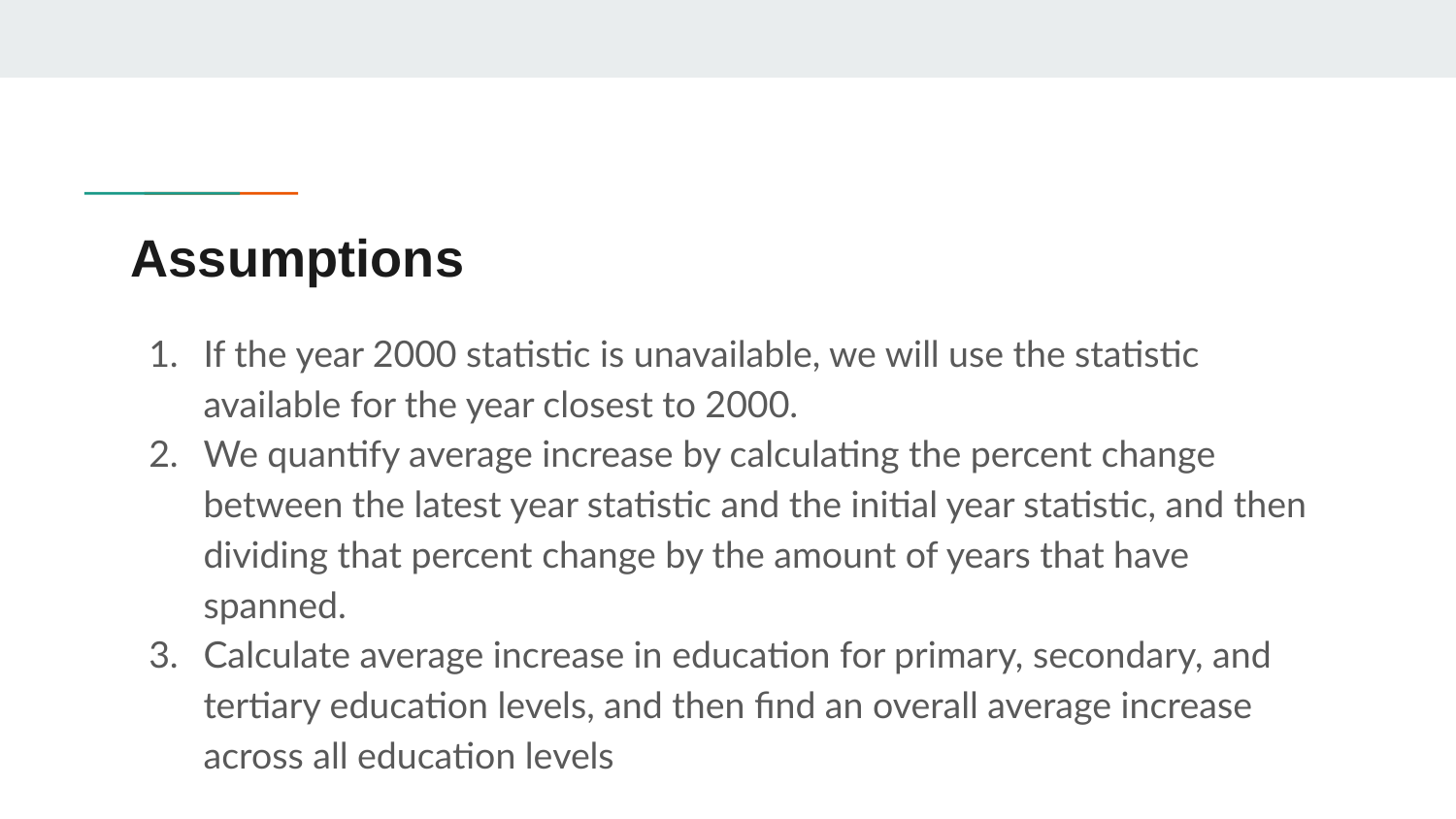

# Assumptions
If the year 2000 statistic is unavailable, we will use the statistic available for the year closest to 2000.
We quantify average increase by calculating the percent change between the latest year statistic and the initial year statistic, and then dividing that percent change by the amount of years that have spanned.
Calculate average increase in education for primary, secondary, and tertiary education levels, and then find an overall average increase across all education levels